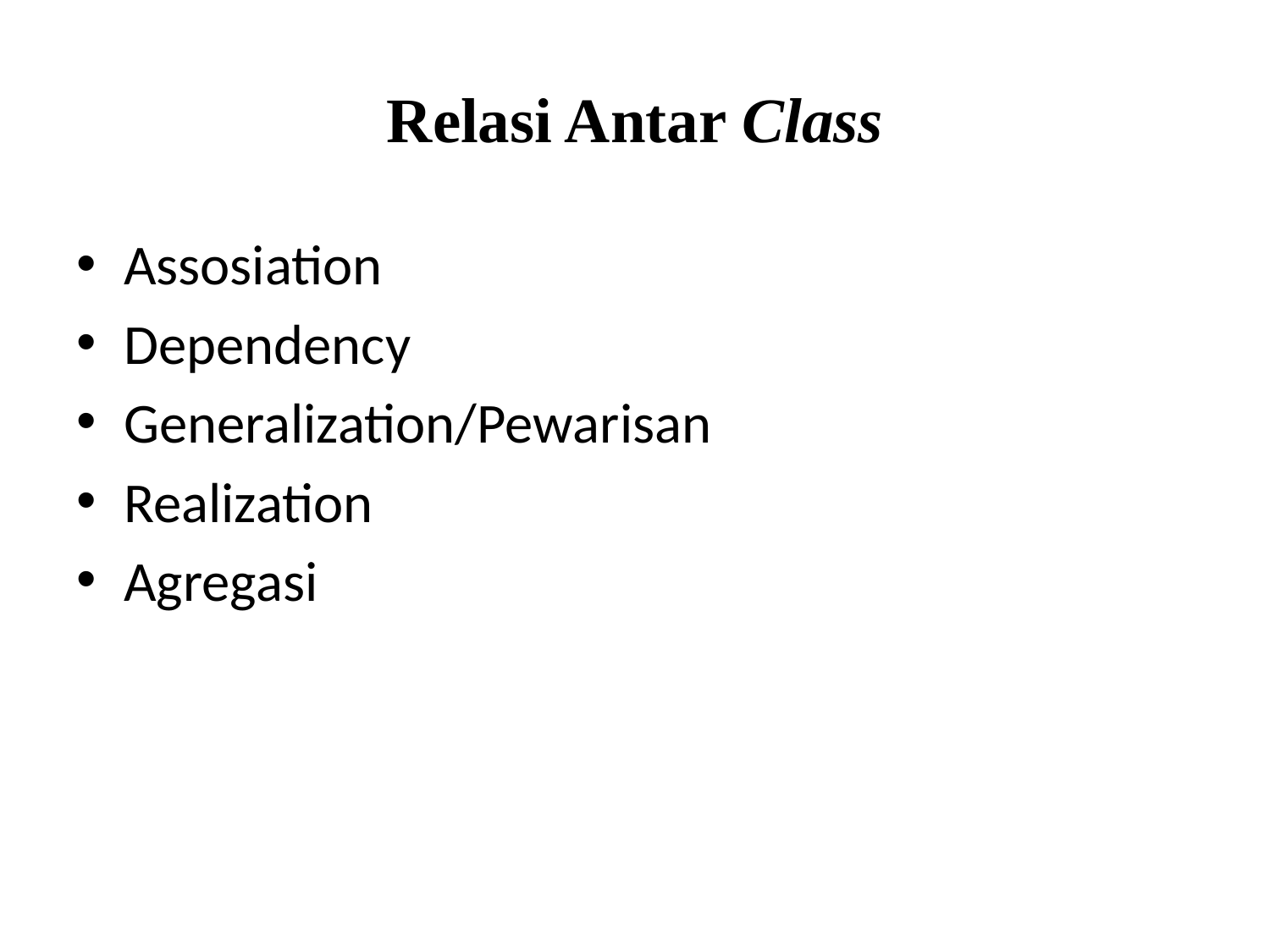

# Relasi Antar Class
Assosiation
Dependency
Generalization/Pewarisan
Realization
Agregasi